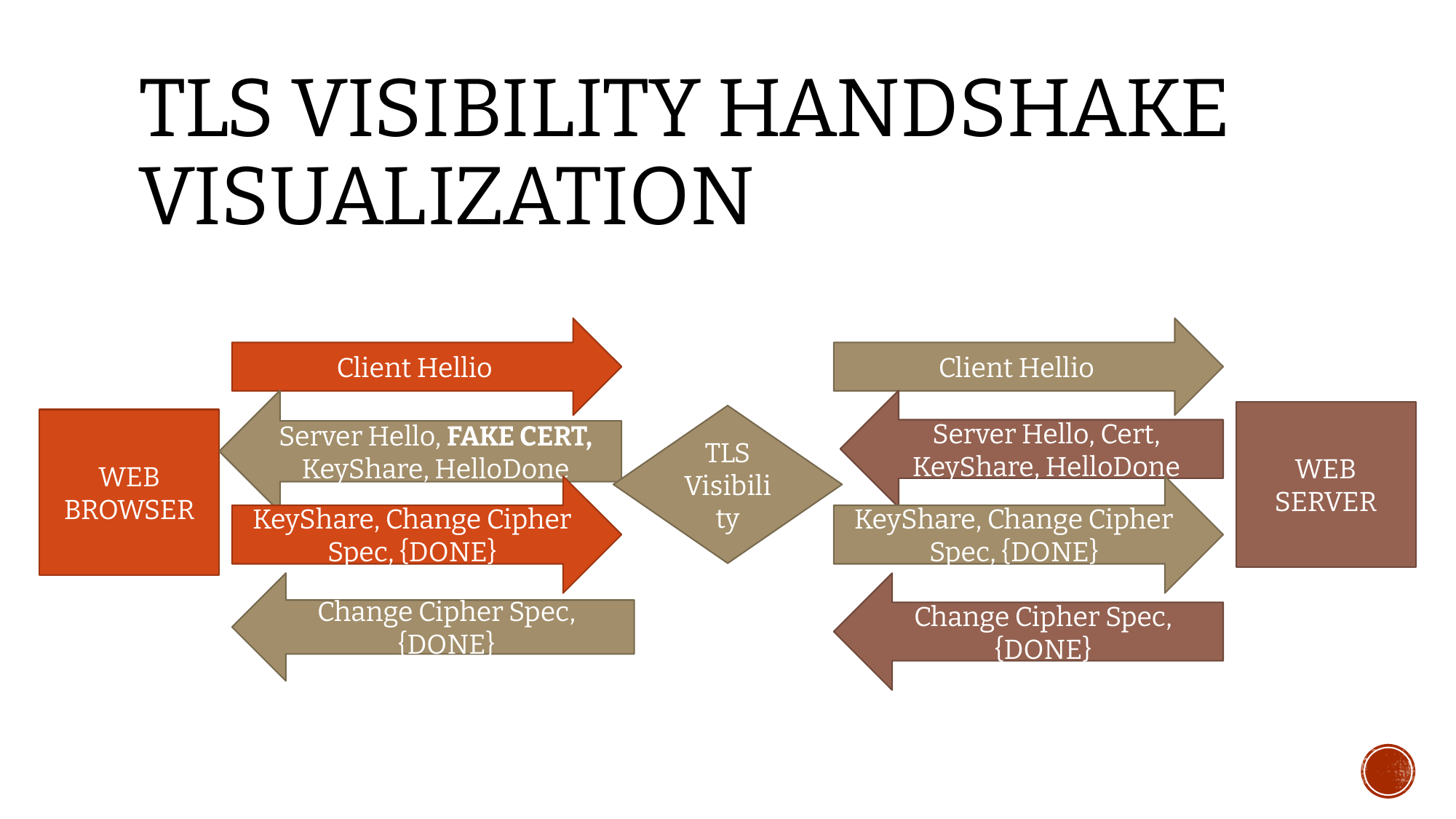

# TLS Visibility Handshake Visualization
Client Hellio
Client Hellio
Server Hello, FAKE CERT, KeyShare, HelloDone
Server Hello, Cert, KeyShare, HelloDone
WEB SERVER
TLS Visibility
WEB BROWSER
KeyShare, Change Cipher Spec, {DONE}
KeyShare, Change Cipher Spec, {DONE}
Change Cipher Spec, {DONE}
Change Cipher Spec, {DONE}